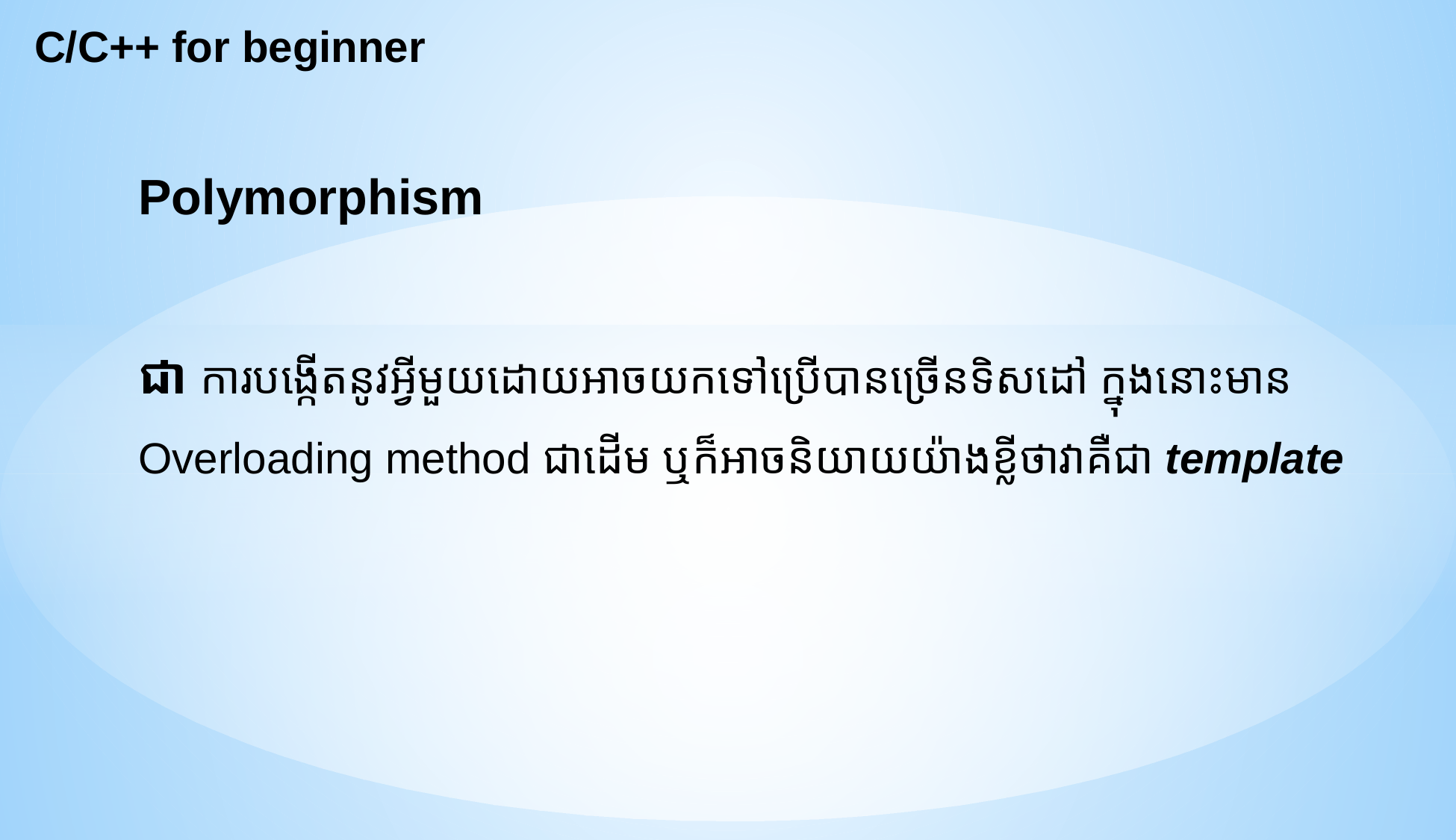

C/C++ for beginner
Polymorphism

ជា ការបង្កើតនូវអ្វីមួយដោយអាចយកទៅប្រើបានច្រើនទិសដៅ ក្នុងនោះមាន Overloading method ជាដើម ឬក៏អាចនិយាយយ៉ាងខ្លីថាវាគឺជា template